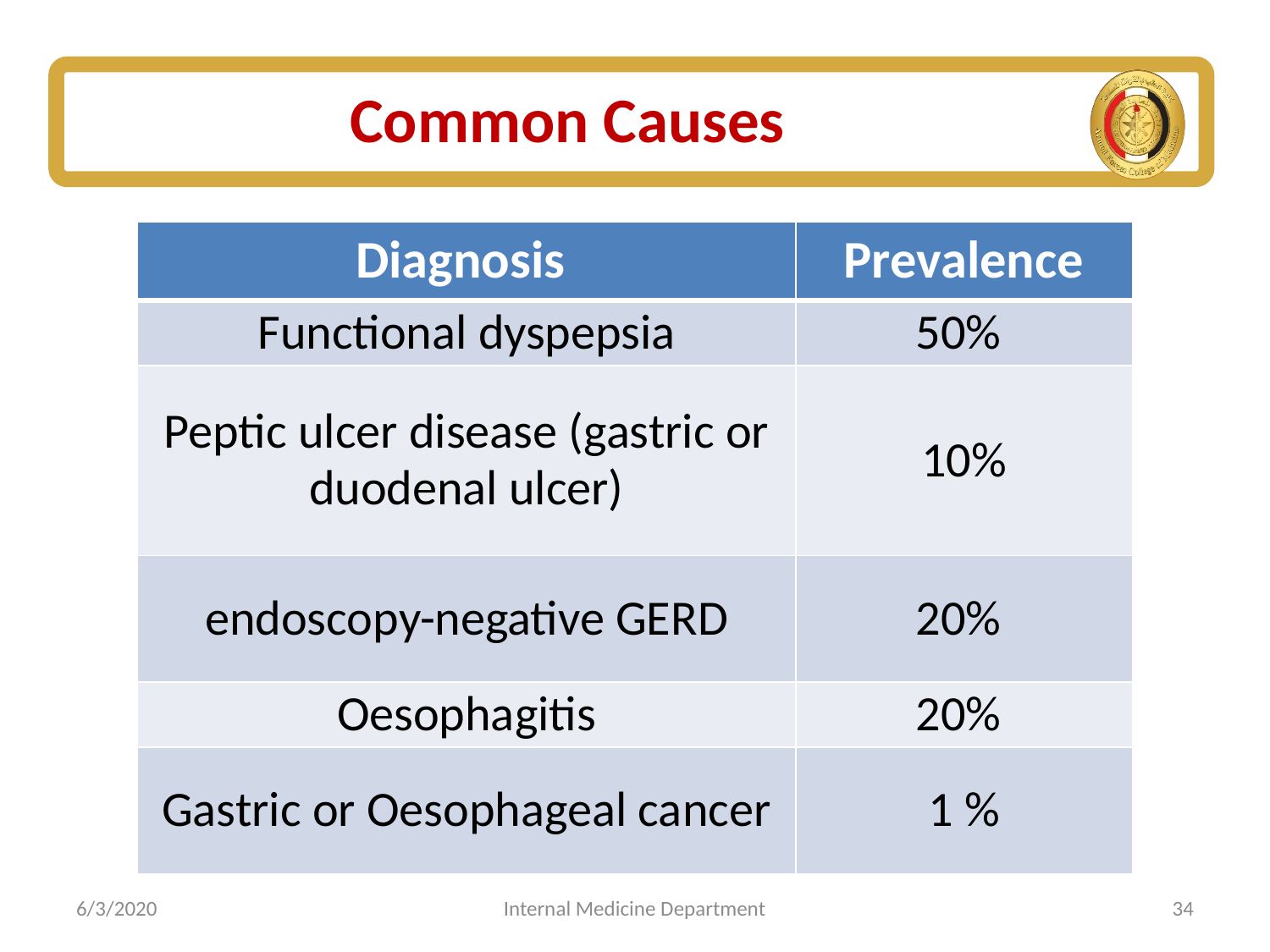

# Common Causes

| Diagnosis | Prevalence |
| --- | --- |
| Functional dyspepsia | 50% |
| Peptic ulcer disease (gastric or duodenal ulcer) | 10% |
| endoscopy-negative GERD | 20% |
| Oesophagitis | 20% |
| Gastric or Oesophageal cancer | 1 % |
6/3/2020
Internal Medicine Department
34